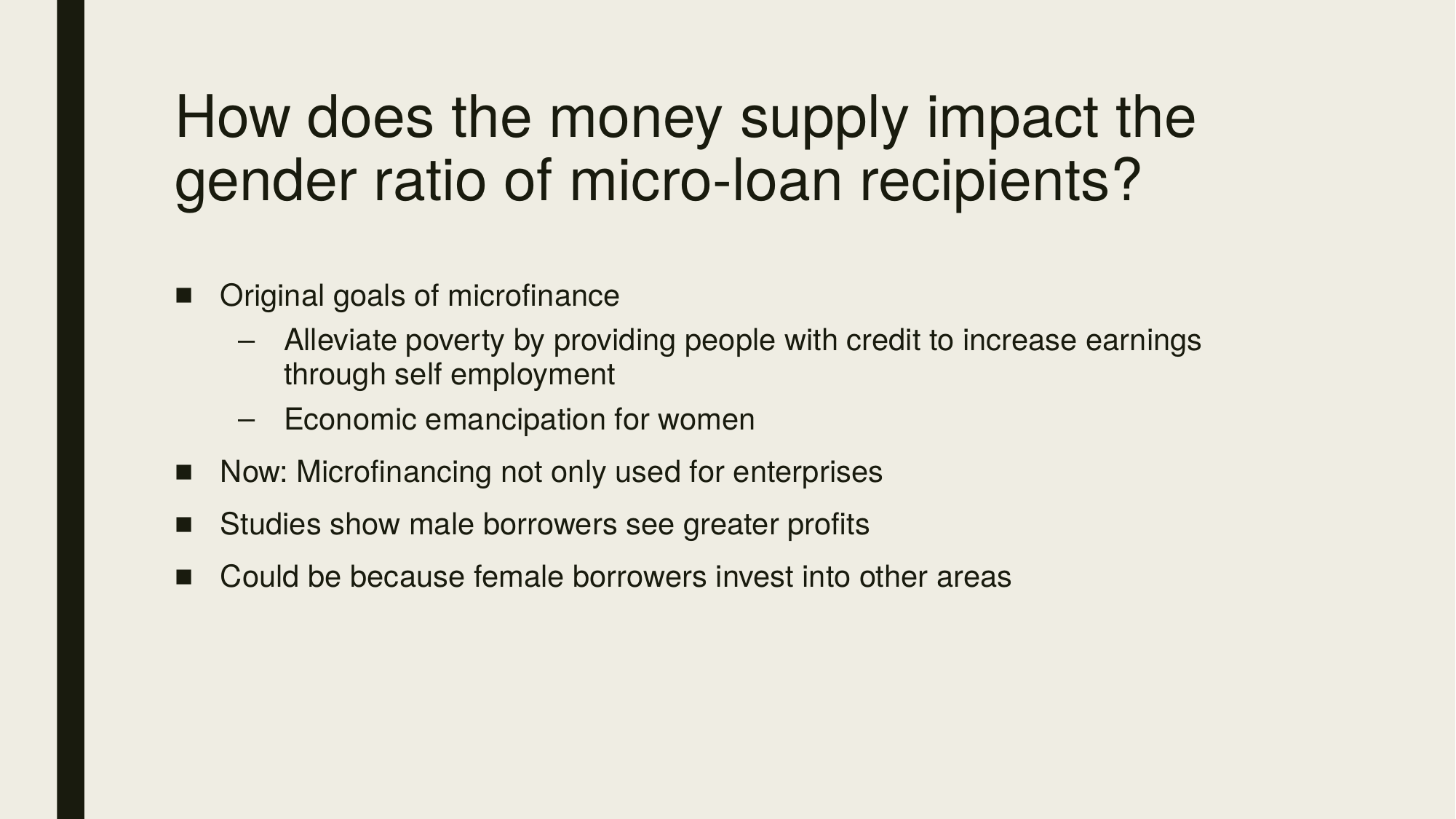

# How does the money supply impact the gender ratio of micro-loan recipients?
Original goals of microfinance
Alleviate poverty by providing people with credit to increase earnings through self employment
Economic emancipation for women
Now: Microfinancing not only used for enterprises
Studies show male borrowers see greater profits
Could be because female borrowers invest into other areas